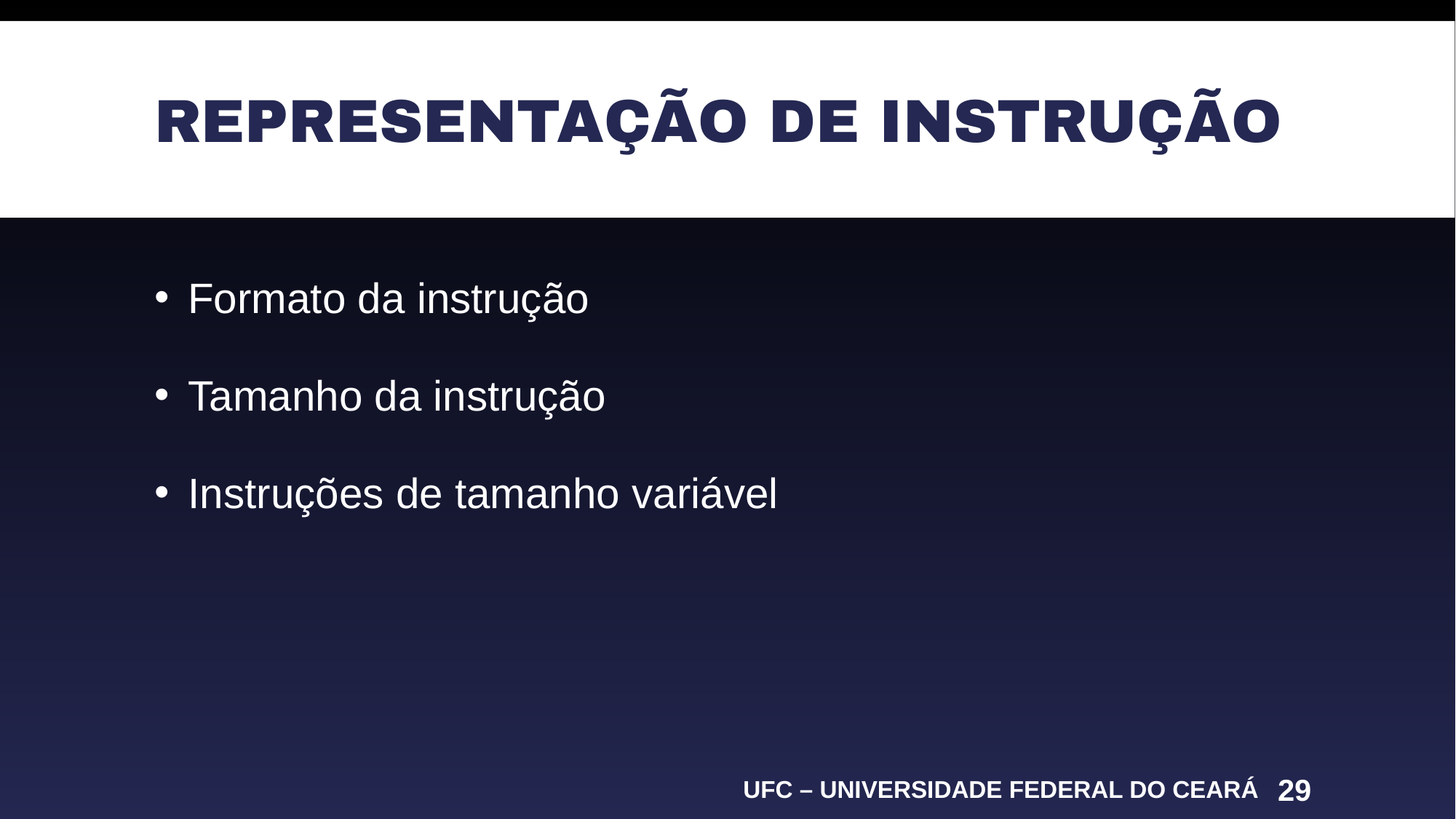

# Representação de instrução
 Formato da instrução
 Tamanho da instrução
 Instruções de tamanho variável
UFC – UNIVERSIDADE FEDERAL DO CEARÁ
29